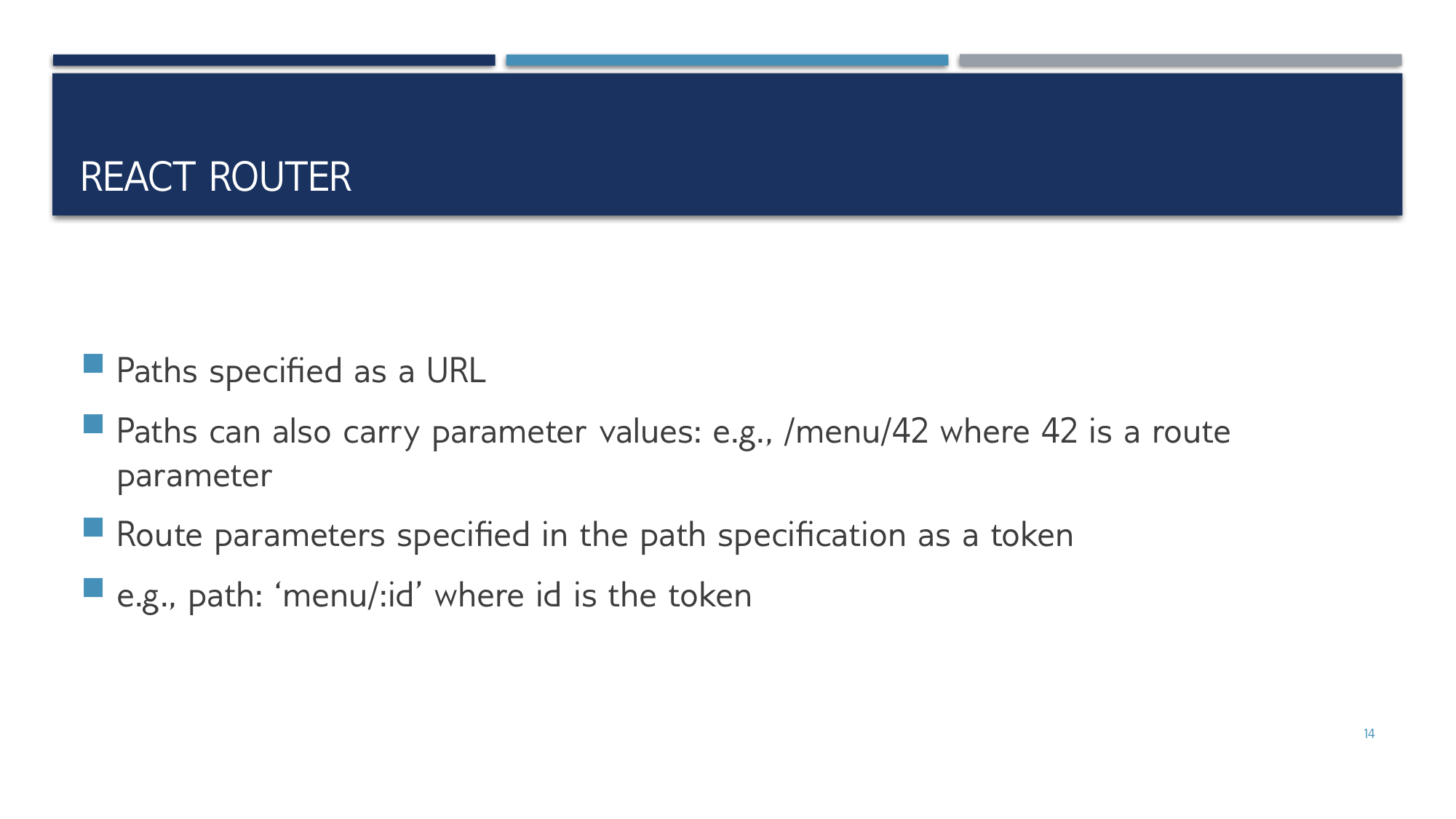

# React Router
Paths specified as a URL
Paths can also carry parameter values: e.g., /menu/42 where 42 is a route parameter
Route parameters specified in the path specification as a token
e.g., path: ‘menu/:id’ where id is the token
14